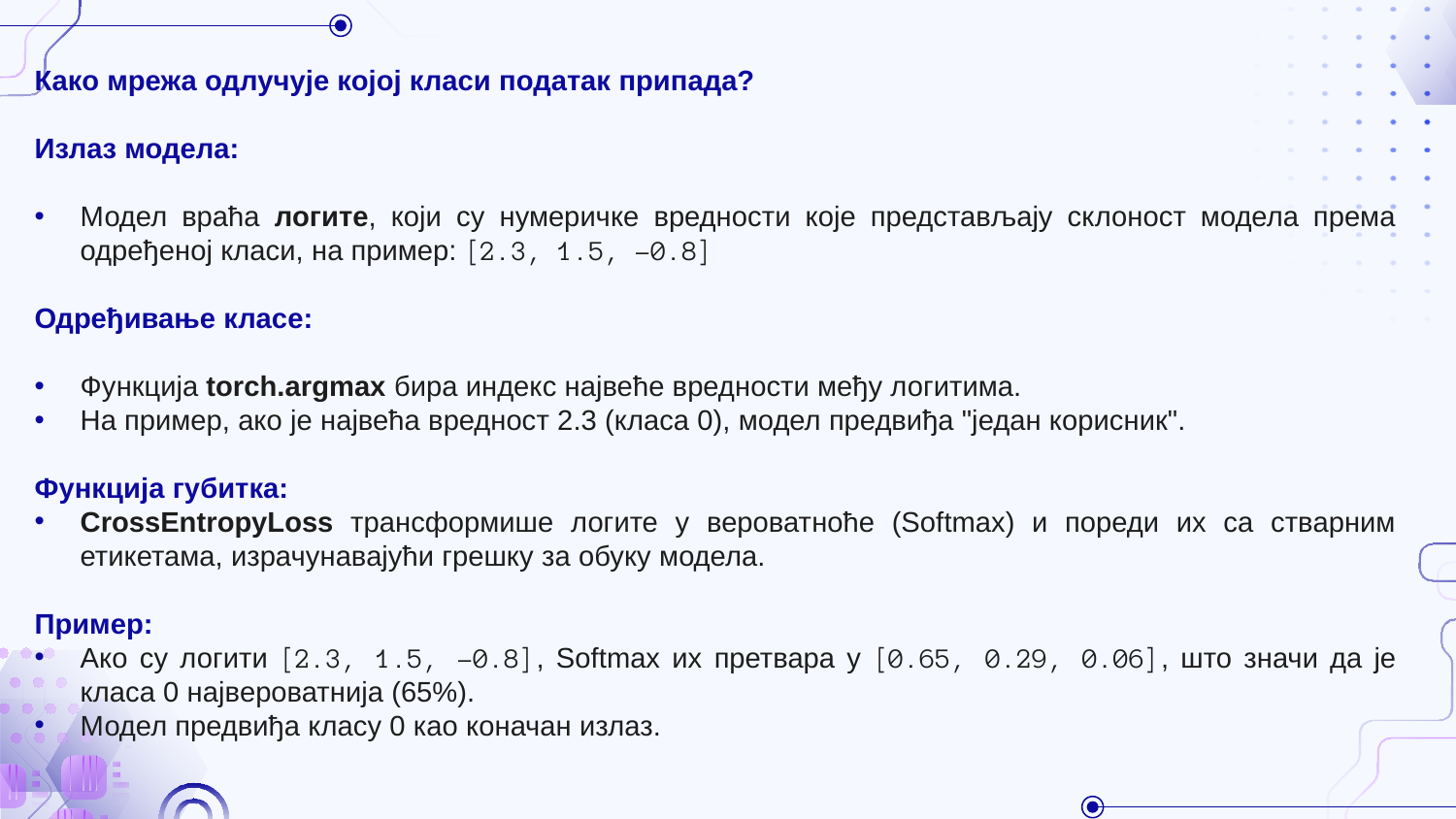

Како мрежа одлучује којој класи податак припада?

Излаз модела:

Модел враћа логите, који су нумеричке вредности које представљају склоност модела према одређеној класи, на пример: [2.3, 1.5, -0.8]

Одређивање класе:

Функција torch.argmax бира индекс највеће вредности међу логитима.
На пример, ако је највећа вредност 2.3 (класа 0), модел предвиђа "један корисник".

Функција губитка:
CrossEntropyLoss трансформише логите у вероватноће (Softmax) и пореди их са стварним етикетама, израчунавајући грешку за обуку модела.

Пример:
Ако су логити [2.3, 1.5, -0.8], Softmax их претвара у [0.65, 0.29, 0.06], што значи да је класа 0 највероватнија (65%).
Модел предвиђа класу 0 као коначан излаз.